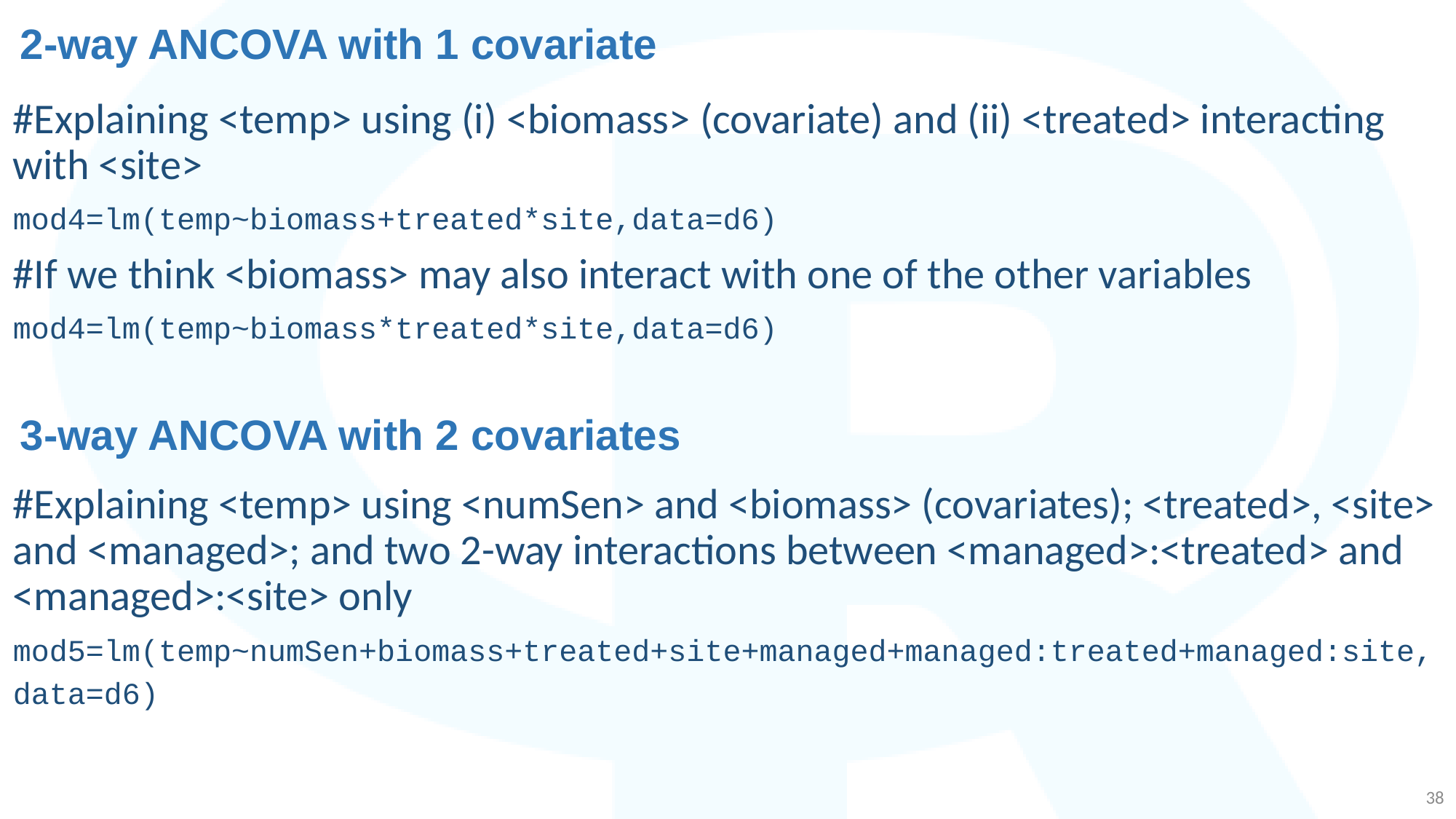

# 2-way ANCOVA with 1 covariate
#Explaining <temp> using (i) <biomass> (covariate) and (ii) <treated> interacting with <site>
mod4=lm(temp~biomass+treated*site,data=d6)
#If we think <biomass> may also interact with one of the other variables
mod4=lm(temp~biomass*treated*site,data=d6)

#Explaining <temp> using <numSen> and <biomass> (covariates); <treated>, <site> and <managed>; and two 2-way interactions between <managed>:<treated> and <managed>:<site> only
mod5=lm(temp~numSen+biomass+treated+site+managed+managed:treated+managed:site,data=d6)
3-way ANCOVA with 2 covariates
38